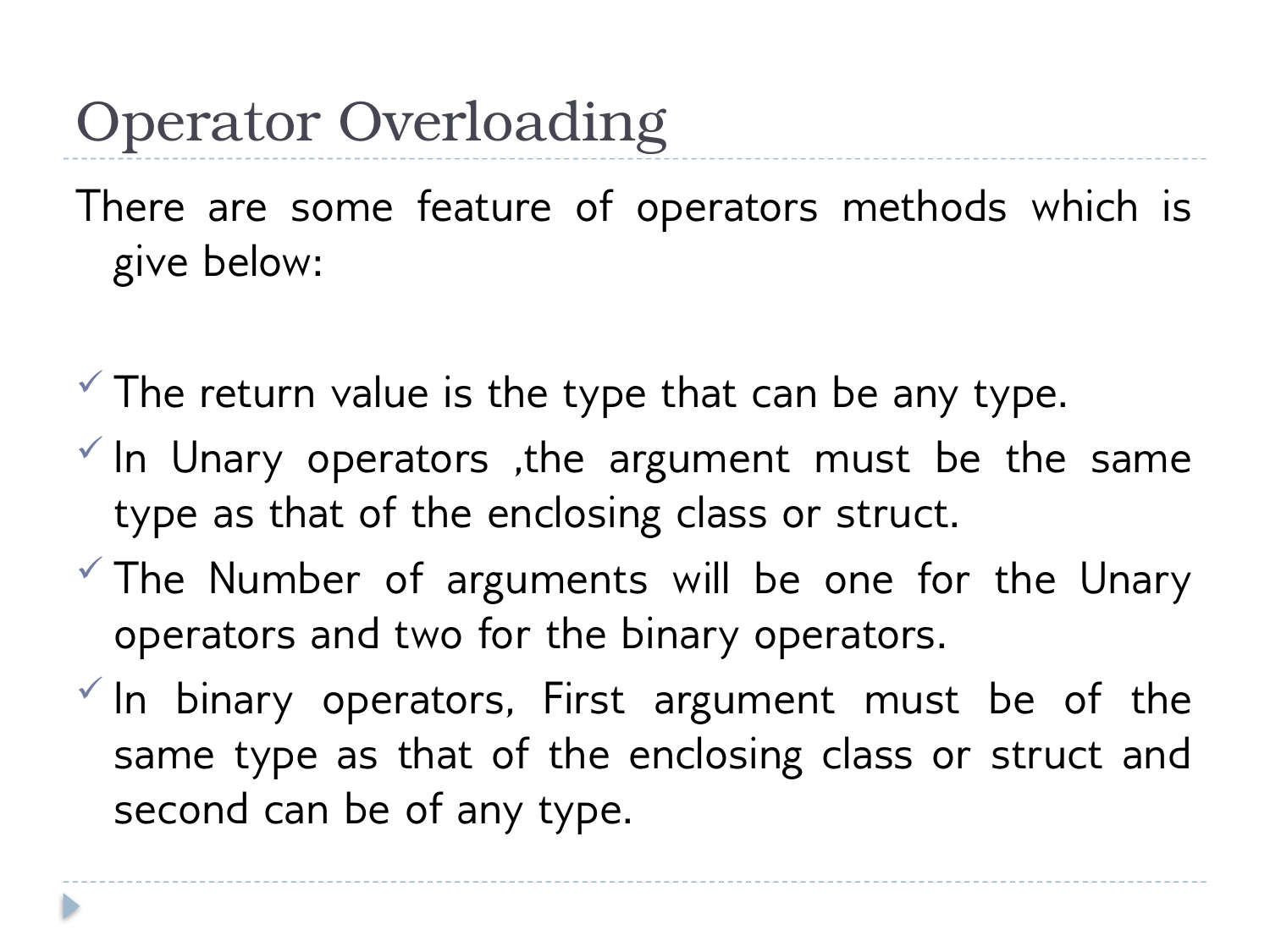

# Operator Overloading
There are some feature of operators methods which is give below:

The return value is the type that can be any type.
In Unary operators ,the argument must be the same type as that of the enclosing class or struct.
The Number of arguments will be one for the Unary operators and two for the binary operators.
In binary operators, First argument must be of the same type as that of the enclosing class or struct and second can be of any type.